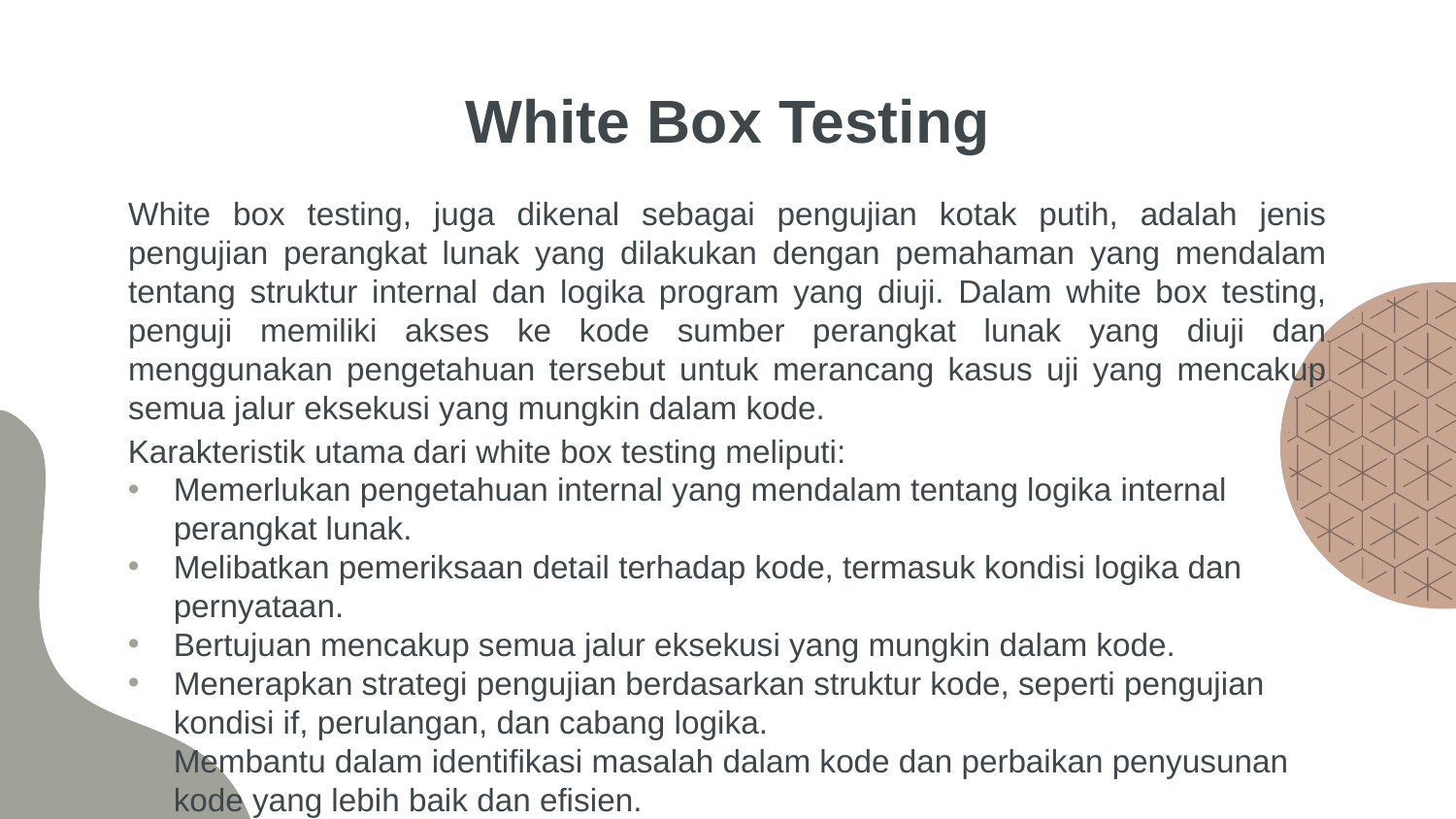

# White Box Testing
White box testing, juga dikenal sebagai pengujian kotak putih, adalah jenis pengujian perangkat lunak yang dilakukan dengan pemahaman yang mendalam tentang struktur internal dan logika program yang diuji. Dalam white box testing, penguji memiliki akses ke kode sumber perangkat lunak yang diuji dan menggunakan pengetahuan tersebut untuk merancang kasus uji yang mencakup semua jalur eksekusi yang mungkin dalam kode.

Karakteristik utama dari white box testing meliputi:
Memerlukan pengetahuan internal yang mendalam tentang logika internal perangkat lunak.
Melibatkan pemeriksaan detail terhadap kode, termasuk kondisi logika dan pernyataan.
Bertujuan mencakup semua jalur eksekusi yang mungkin dalam kode.
Menerapkan strategi pengujian berdasarkan struktur kode, seperti pengujian kondisi if, perulangan, dan cabang logika.
Membantu dalam identifikasi masalah dalam kode dan perbaikan penyusunan kode yang lebih baik dan efisien.